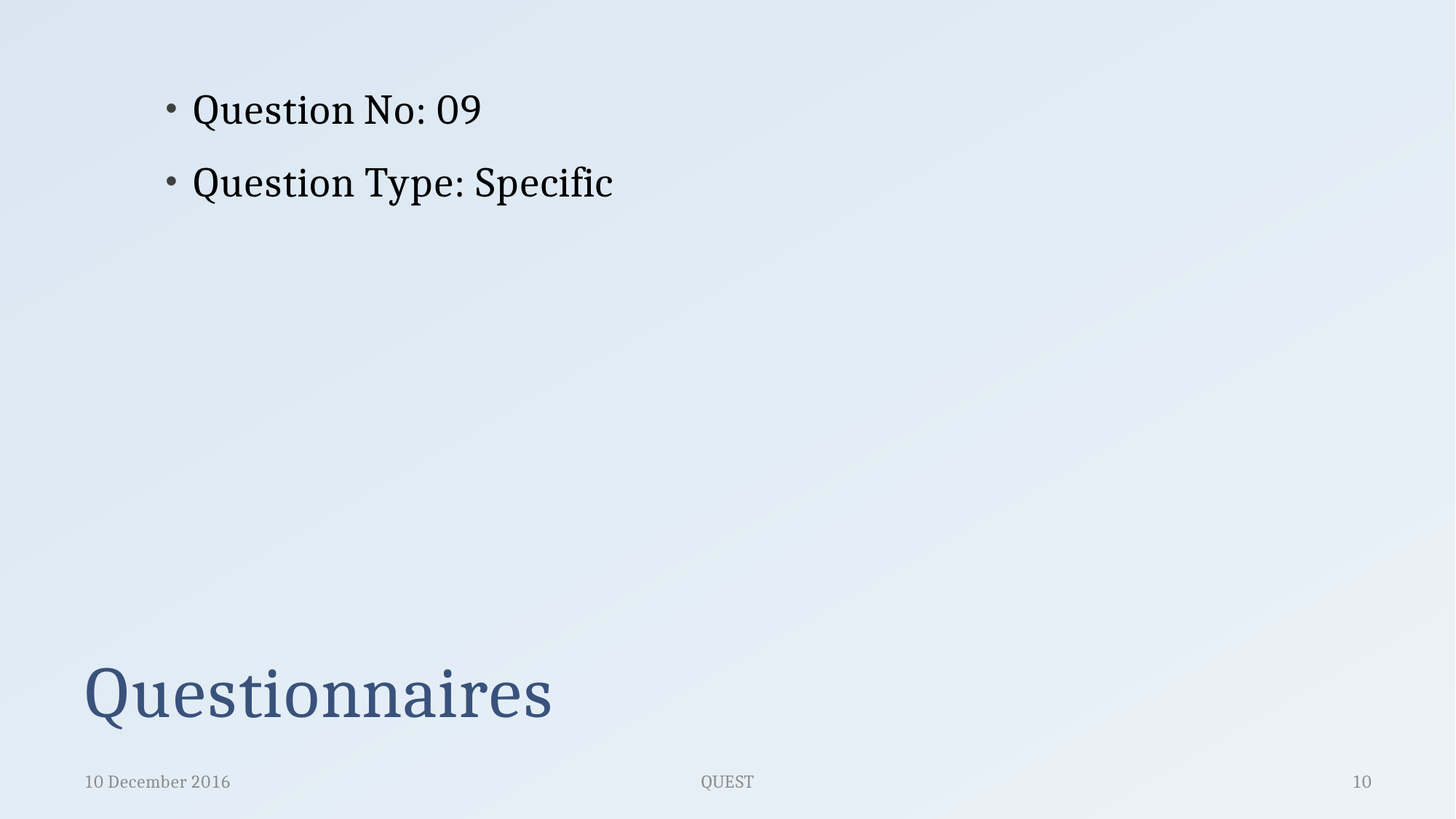

Question No: 09
Question Type: Specific
# Questionnaires
10 December 2016
QUEST
10